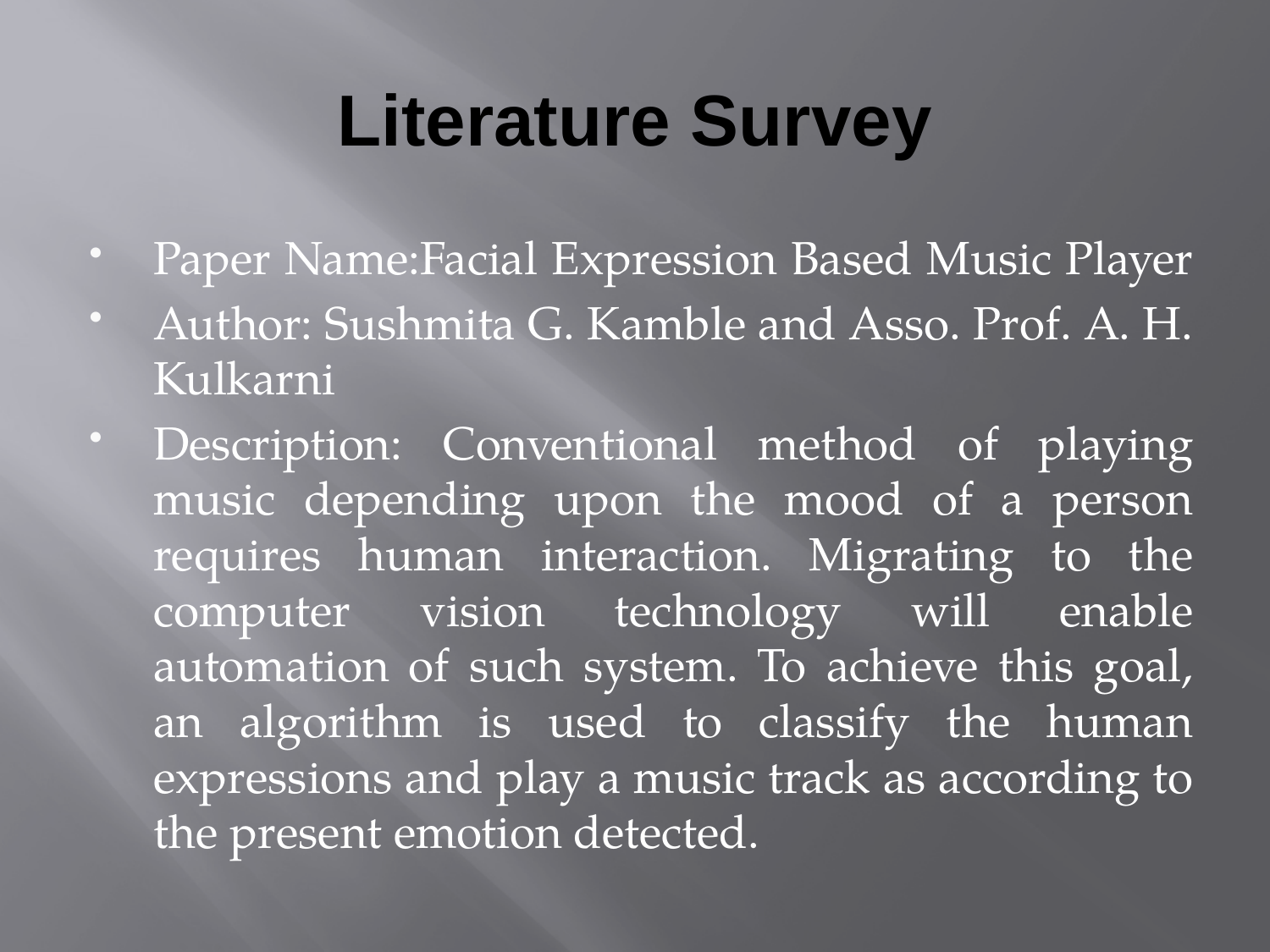

# Literature Survey
Paper Name:Facial Expression Based Music Player
Author: Sushmita G. Kamble and Asso. Prof. A. H. Kulkarni
Description: Conventional method of playing music depending upon the mood of a person requires human interaction. Migrating to the computer vision technology will enable automation of such system. To achieve this goal, an algorithm is used to classify the human expressions and play a music track as according to the present emotion detected.